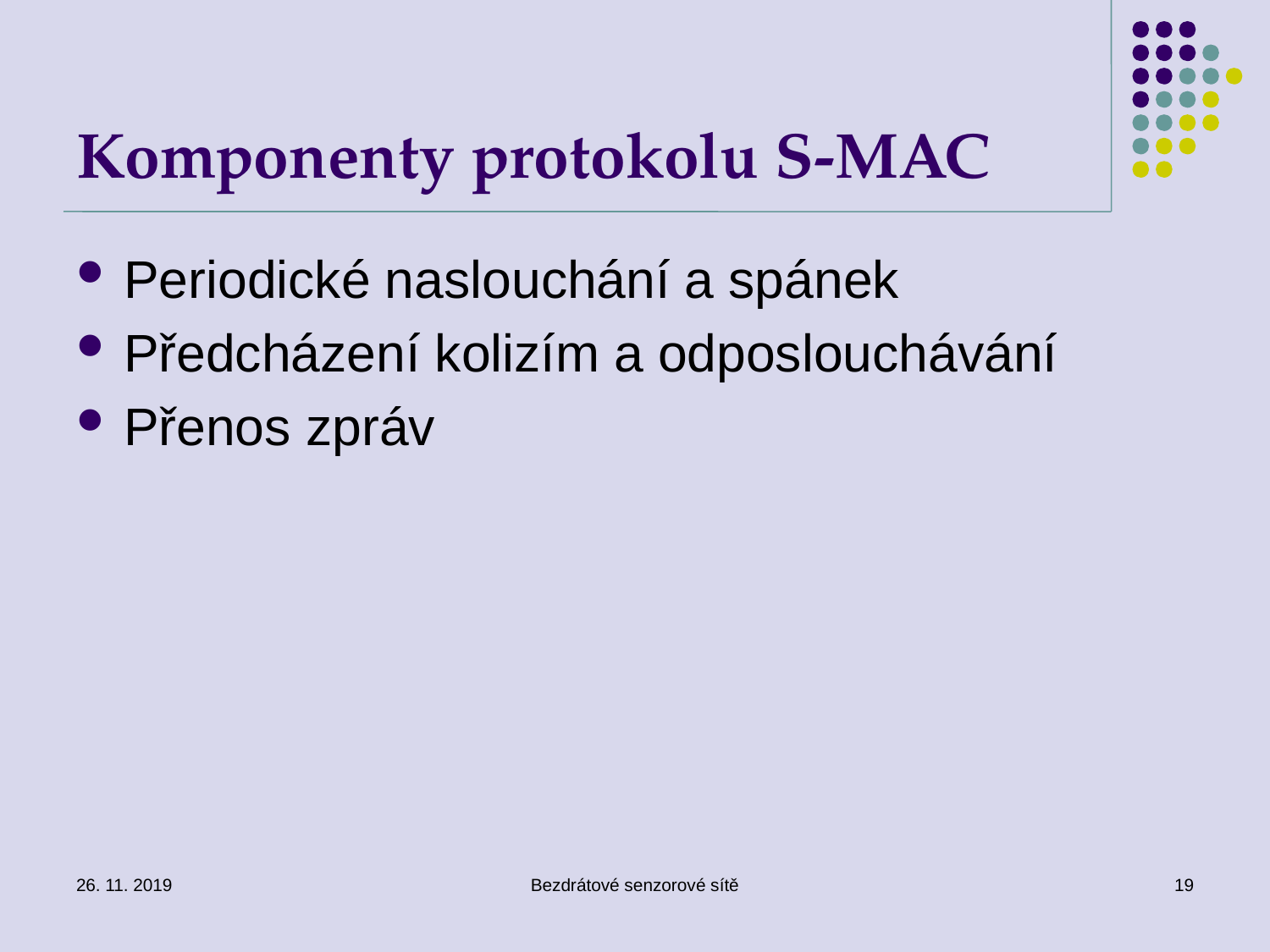

# Komponenty protokolu S-MAC
Periodické naslouchání a spánek
Předcházení kolizím a odposlouchávání
Přenos zpráv
26. 11. 2019
Bezdrátové senzorové sítě
19